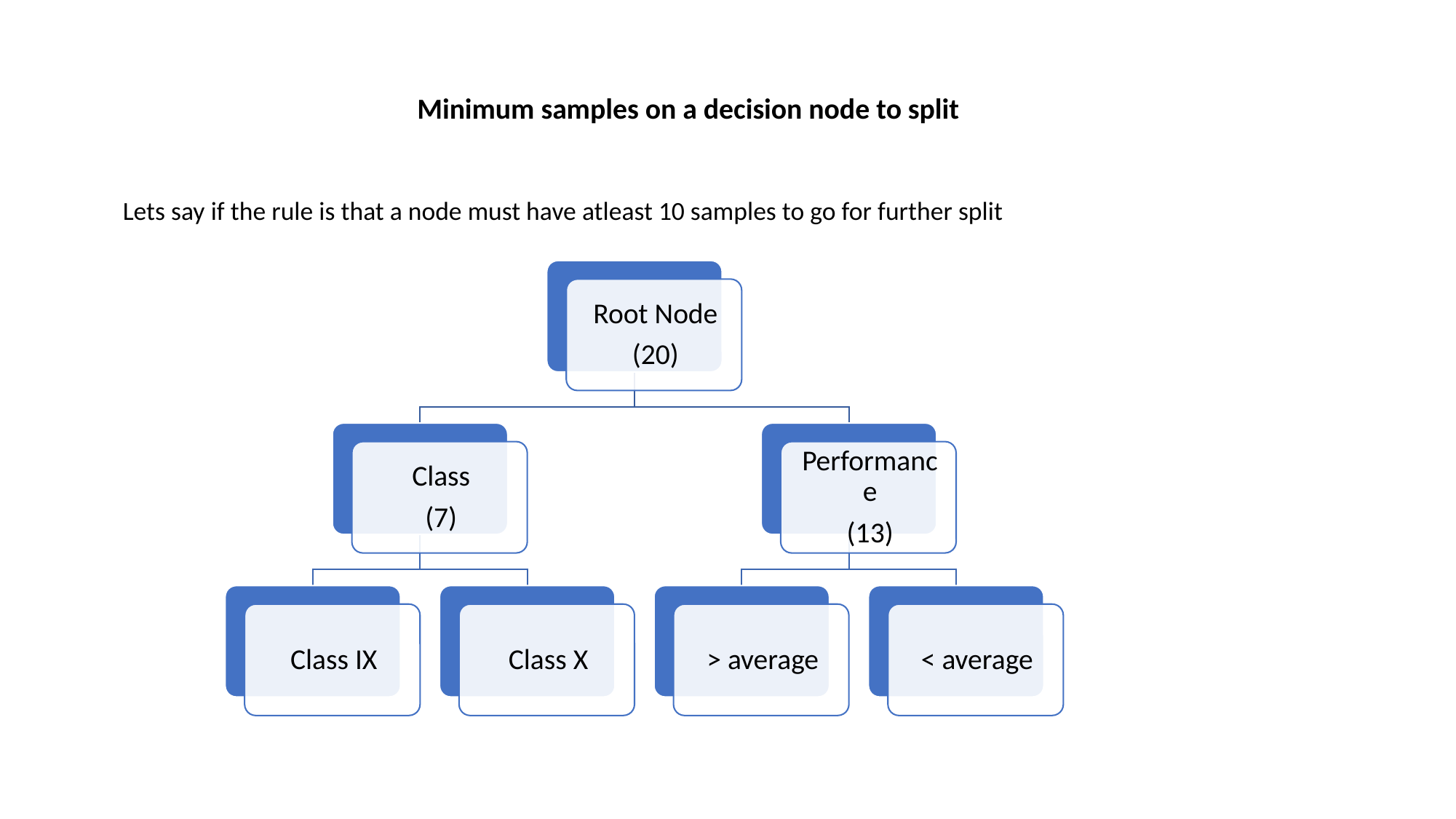

Minimum samples on a decision node to split
Lets say if the rule is that a node must have atleast 10 samples to go for further split
Root Node
(20)
Class
(7)
Class IX
Class X
Performance
(13)
> average
< average